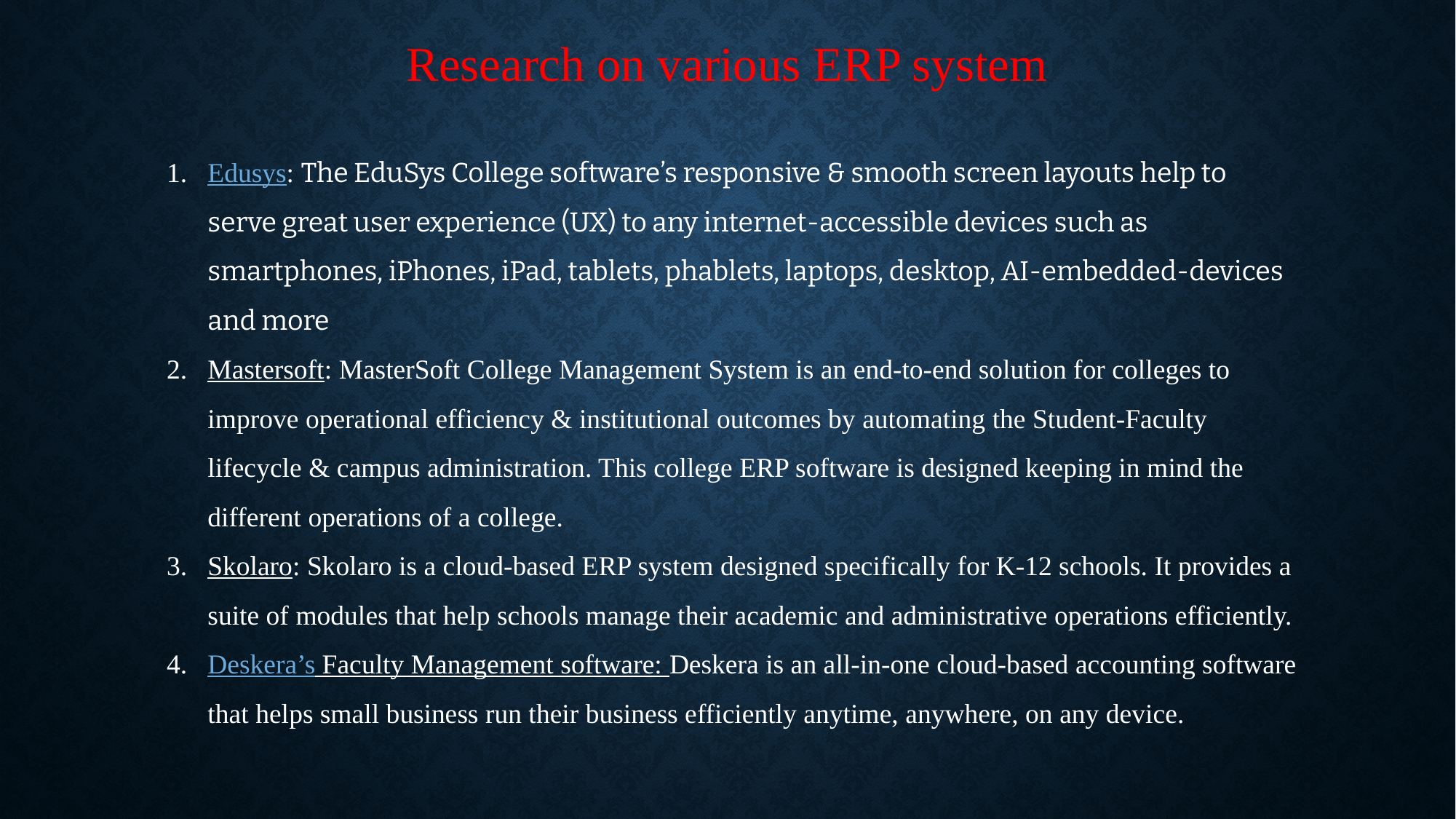

Research on various ERP system
Edusys: The EduSys College software’s responsive & smooth screen layouts help to serve great user experience (UX) to any internet-accessible devices such as smartphones, iPhones, iPad, tablets, phablets, laptops, desktop, AI-embedded-devices and more
Mastersoft: MasterSoft College Management System is an end-to-end solution for colleges to improve operational efficiency & institutional outcomes by automating the Student-Faculty lifecycle & campus administration. This college ERP software is designed keeping in mind the different operations of a college.
Skolaro: Skolaro is a cloud-based ERP system designed specifically for K-12 schools. It provides a suite of modules that help schools manage their academic and administrative operations efficiently.
Deskera’s Faculty Management software: Deskera is an all-in-one cloud-based accounting software that helps small business run their business efficiently anytime, anywhere, on any device.